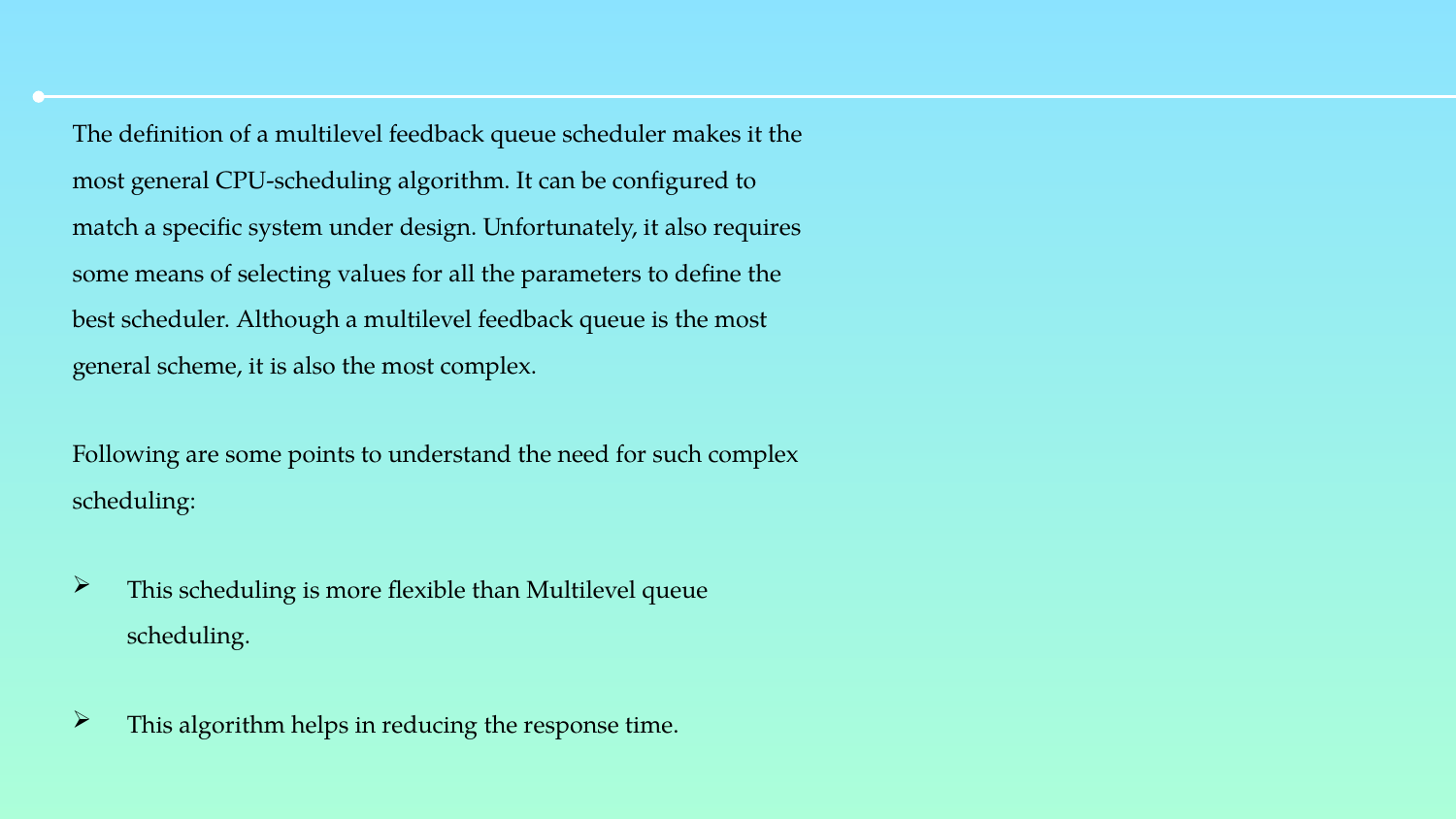

The definition of a multilevel feedback queue scheduler makes it the most general CPU-scheduling algorithm. It can be configured to match a specific system under design. Unfortunately, it also requires some means of selecting values for all the parameters to define the best scheduler. Although a multilevel feedback queue is the most general scheme, it is also the most complex.
Following are some points to understand the need for such complex scheduling:
This scheduling is more flexible than Multilevel queue scheduling.
This algorithm helps in reducing the response time.